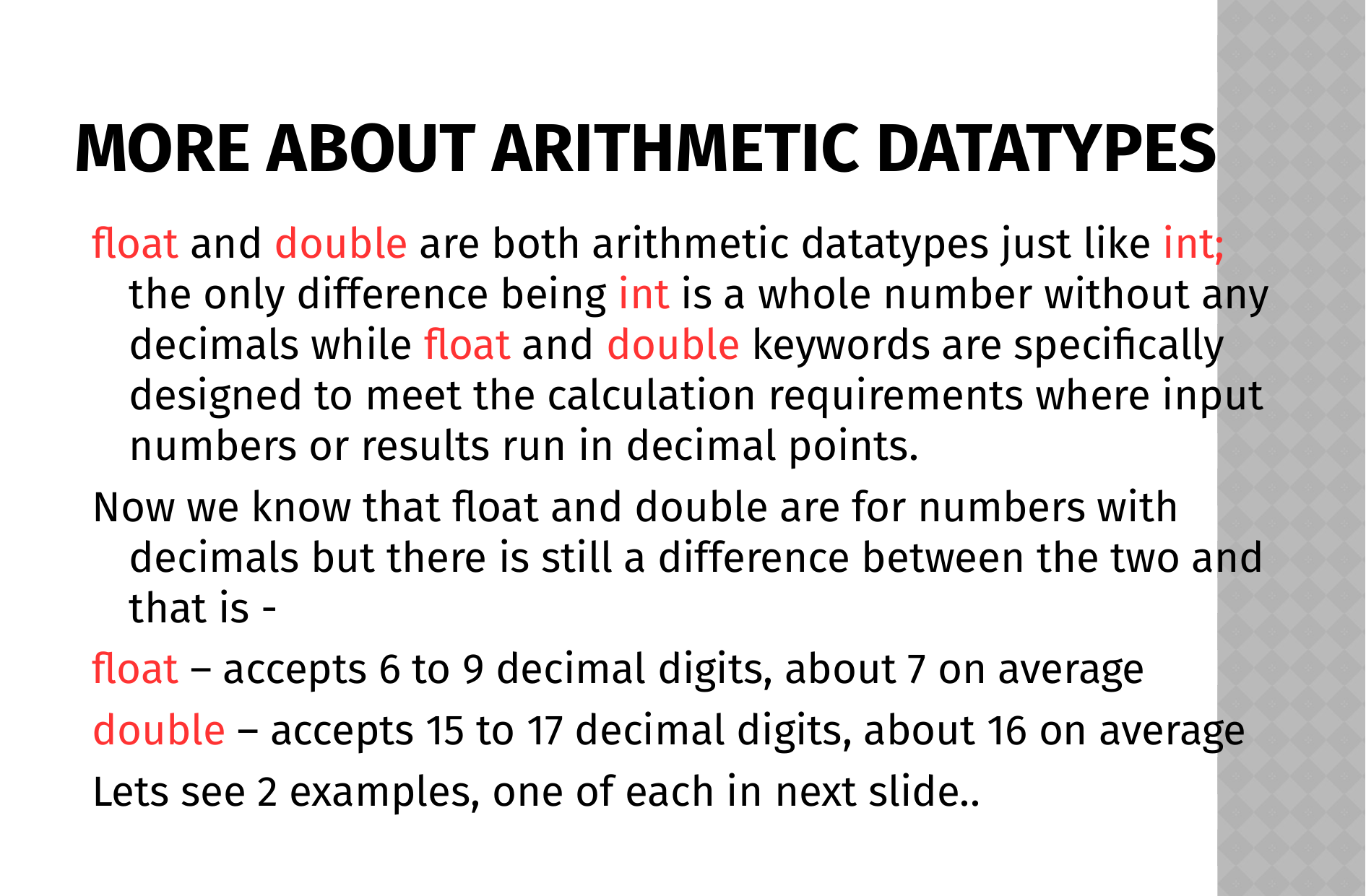

# More about arithmetic datatypes
float and double are both arithmetic datatypes just like int; the only difference being int is a whole number without any decimals while float and double keywords are specifically designed to meet the calculation requirements where input numbers or results run in decimal points.
Now we know that float and double are for numbers with decimals but there is still a difference between the two and that is -
float – accepts 6 to 9 decimal digits, about 7 on average
double – accepts 15 to 17 decimal digits, about 16 on average
Lets see 2 examples, one of each in next slide..